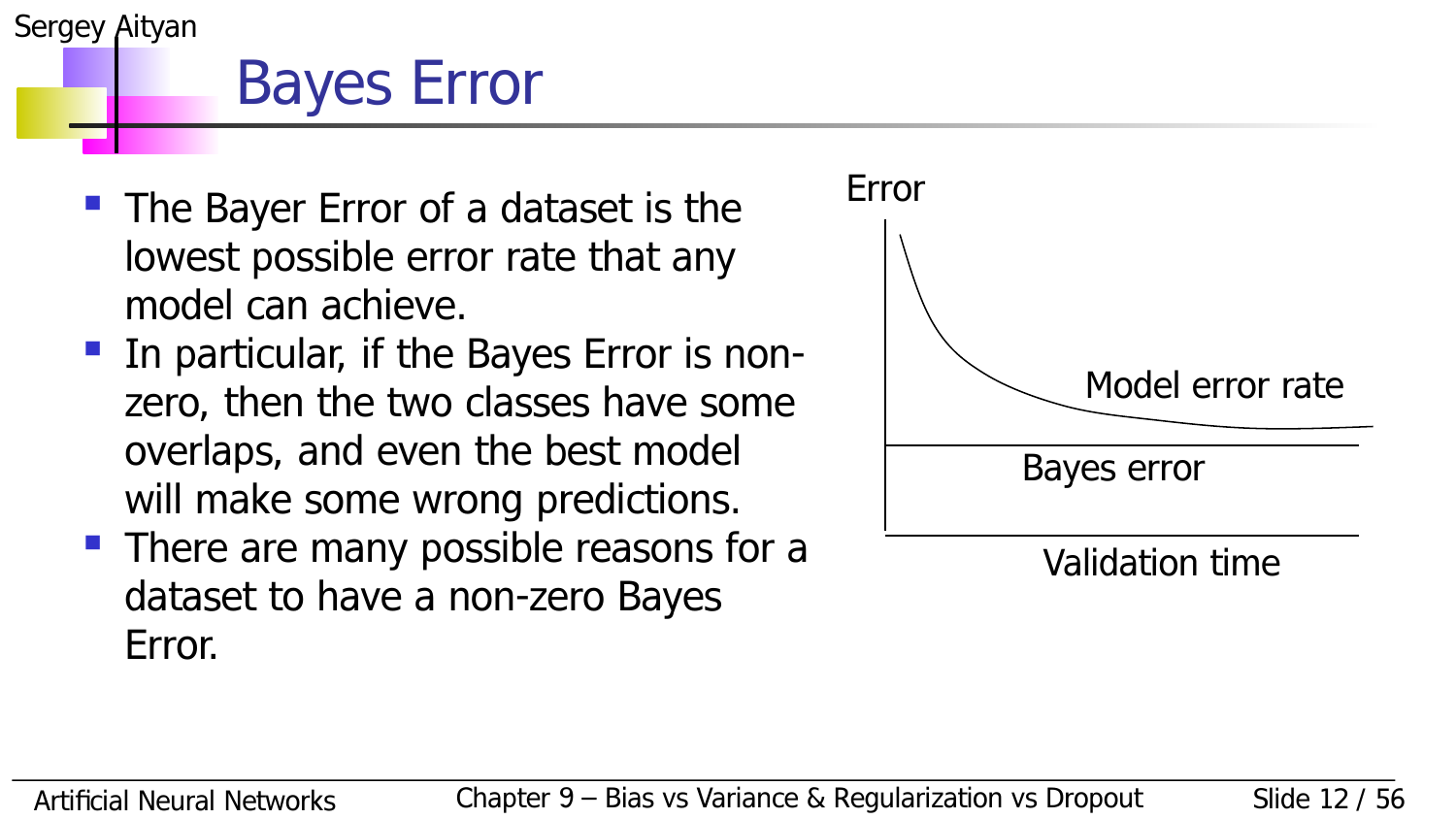

# Bayes Error
Error

Model error rate
Bayes error
Validation time
The Bayer Error of a dataset is the lowest possible error rate that any model can achieve.
In particular, if the Bayes Error is non-zero, then the two classes have some overlaps, and even the best model will make some wrong predictions.
There are many possible reasons for a dataset to have a non-zero Bayes Error.